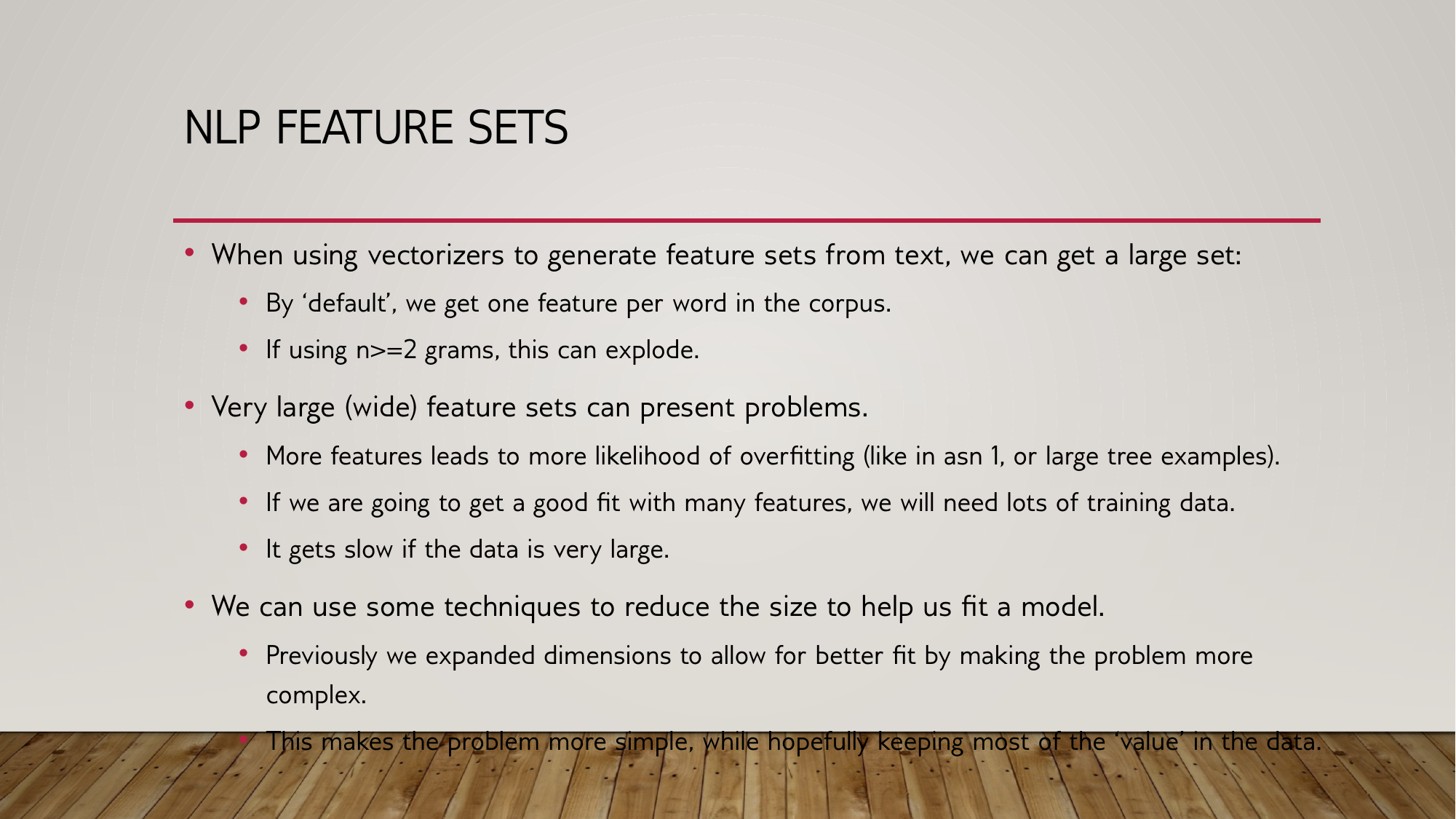

# NLP Feature Sets
When using vectorizers to generate feature sets from text, we can get a large set:
By ‘default’, we get one feature per word in the corpus.
If using n>=2 grams, this can explode.
Very large (wide) feature sets can present problems.
More features leads to more likelihood of overfitting (like in asn 1, or large tree examples).
If we are going to get a good fit with many features, we will need lots of training data.
It gets slow if the data is very large.
We can use some techniques to reduce the size to help us fit a model.
Previously we expanded dimensions to allow for better fit by making the problem more complex.
This makes the problem more simple, while hopefully keeping most of the ‘value’ in the data.